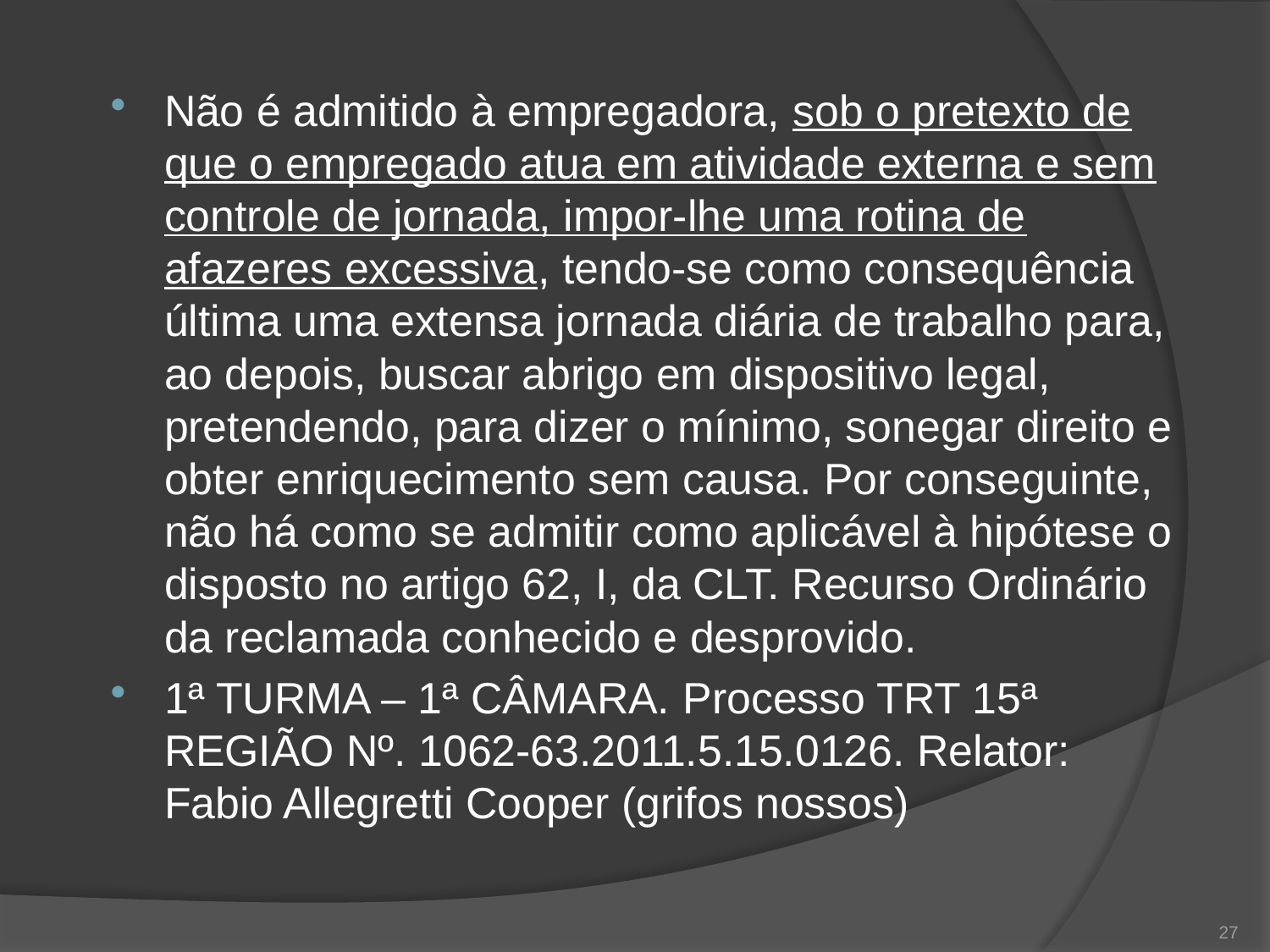

Não é admitido à empregadora, sob o pretexto de que o empregado atua em atividade externa e sem controle de jornada, impor-lhe uma rotina de afazeres excessiva, tendo-se como consequência última uma extensa jornada diária de trabalho para, ao depois, buscar abrigo em dispositivo legal, pretendendo, para dizer o mínimo, sonegar direito e obter enriquecimento sem causa. Por conseguinte, não há como se admitir como aplicável à hipótese o disposto no artigo 62, I, da CLT. Recurso Ordinário da reclamada conhecido e desprovido.
1ª Turma – 1ª Câmara. Processo TRT 15ª REGIÃO Nº. 1062-63.2011.5.15.0126. Relator: Fabio Allegretti Cooper (grifos nossos)
27